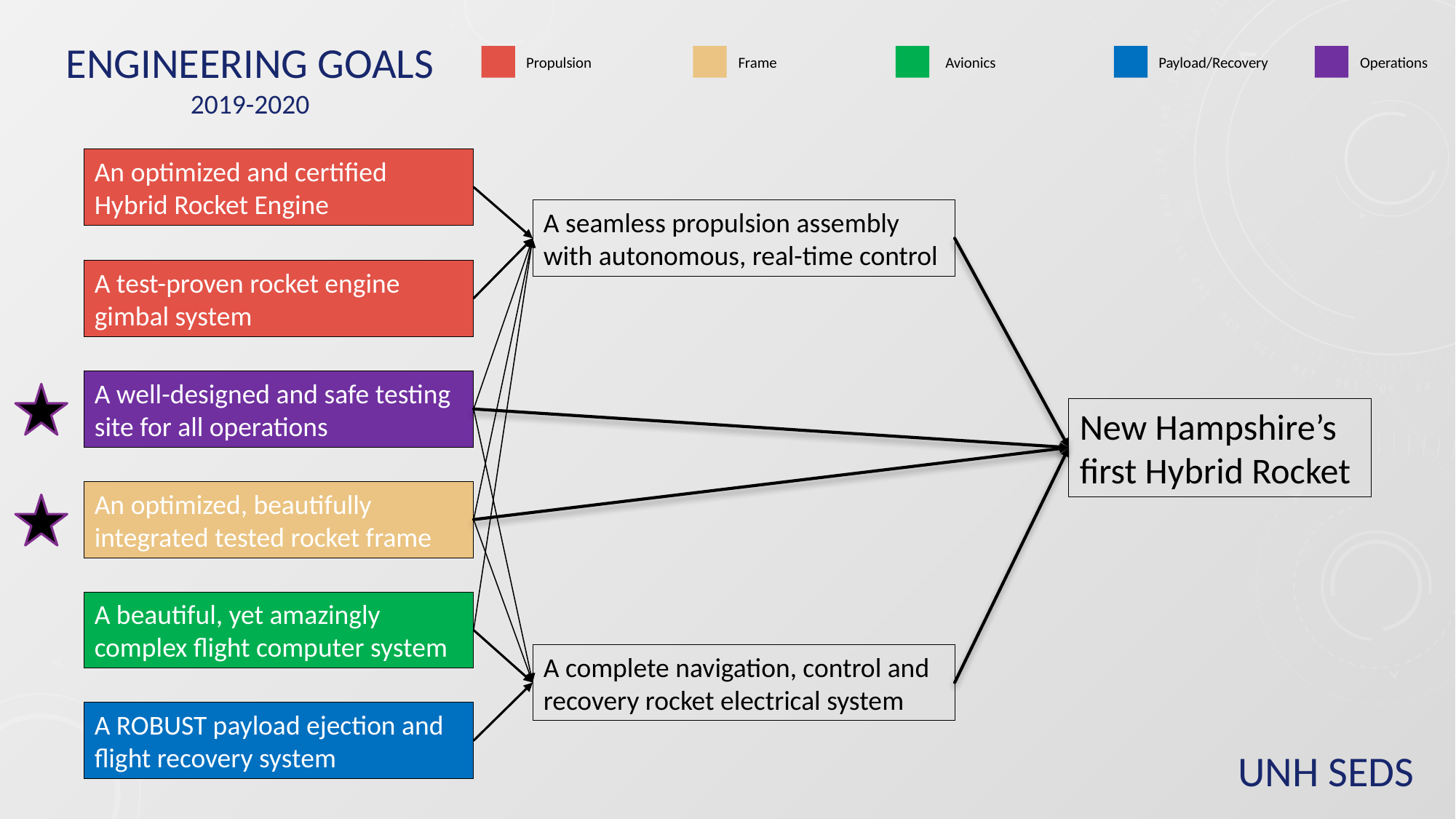

Propulsion

Frame

Avionics

Payload/Recovery

Operations
# Engineering goals 2019-2020
An optimized and certified Hybrid Rocket Engine
A seamless propulsion assembly with autonomous, real-time control
A test-proven rocket engine gimbal system
A well-designed and safe testing site for all operations

New Hampshire’s first Hybrid Rocket
An optimized, beautifully integrated tested rocket frame

A beautiful, yet amazingly complex flight computer system
A complete navigation, control and recovery rocket electrical system
A ROBUST payload ejection and flight recovery system
UNH SEDS